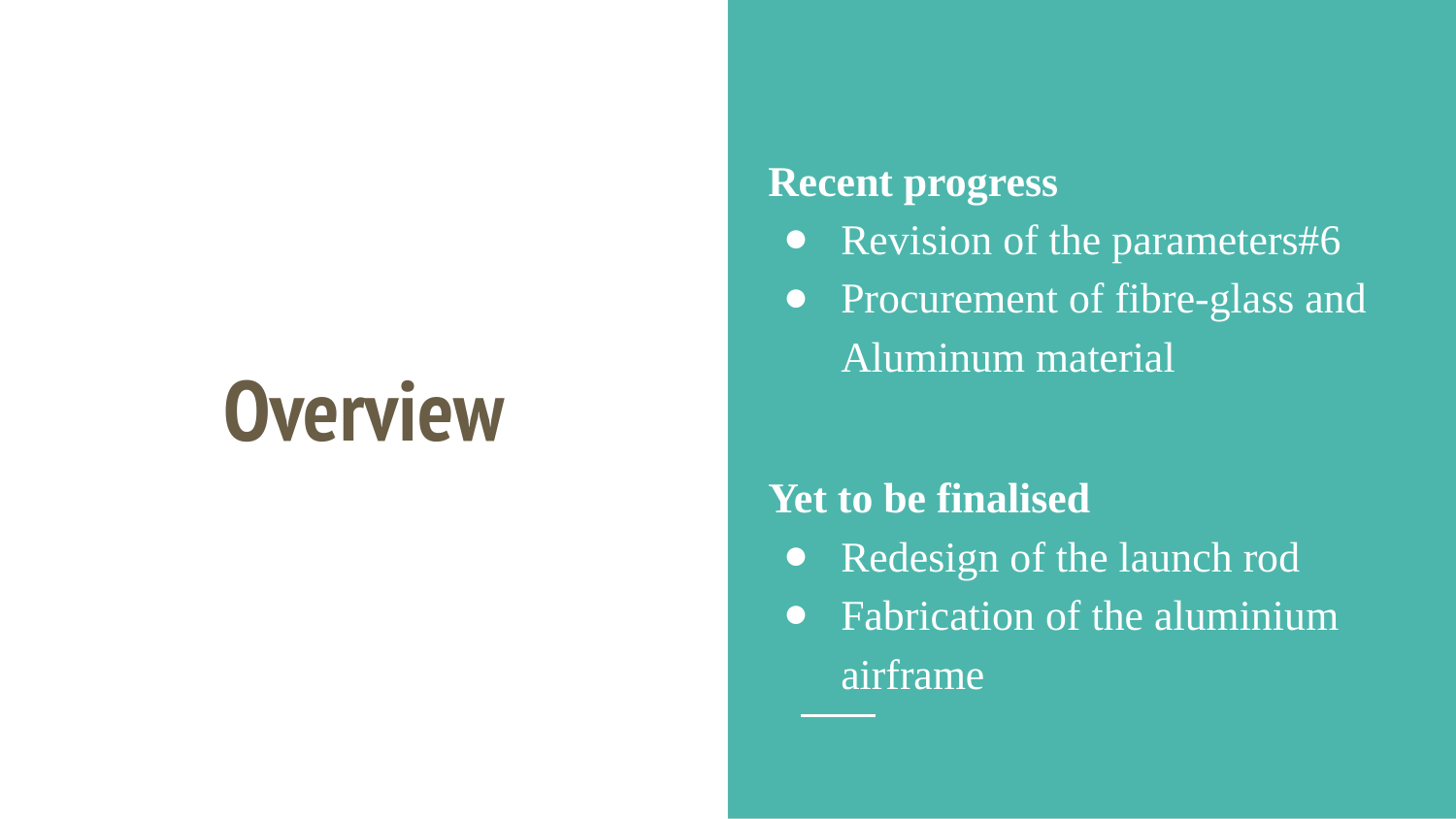

Recent progress
Revision of the parameters#6
Procurement of fibre-glass and Aluminum material

Yet to be finalised
Redesign of the launch rod
Fabrication of the aluminium airframe
# Overview